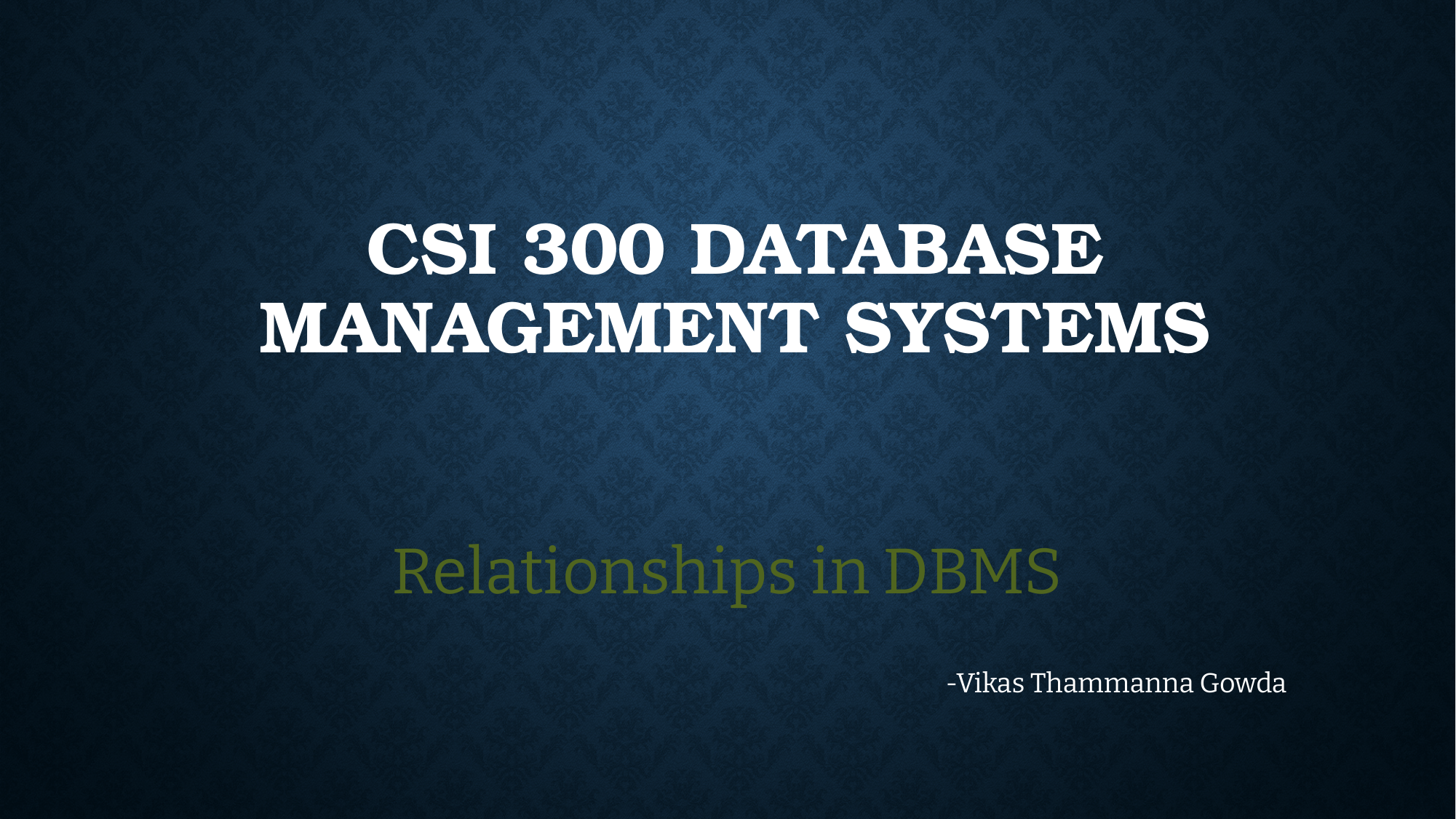

# CSI 300 Database management Systems
Relationships in DBMS
-Vikas Thammanna Gowda